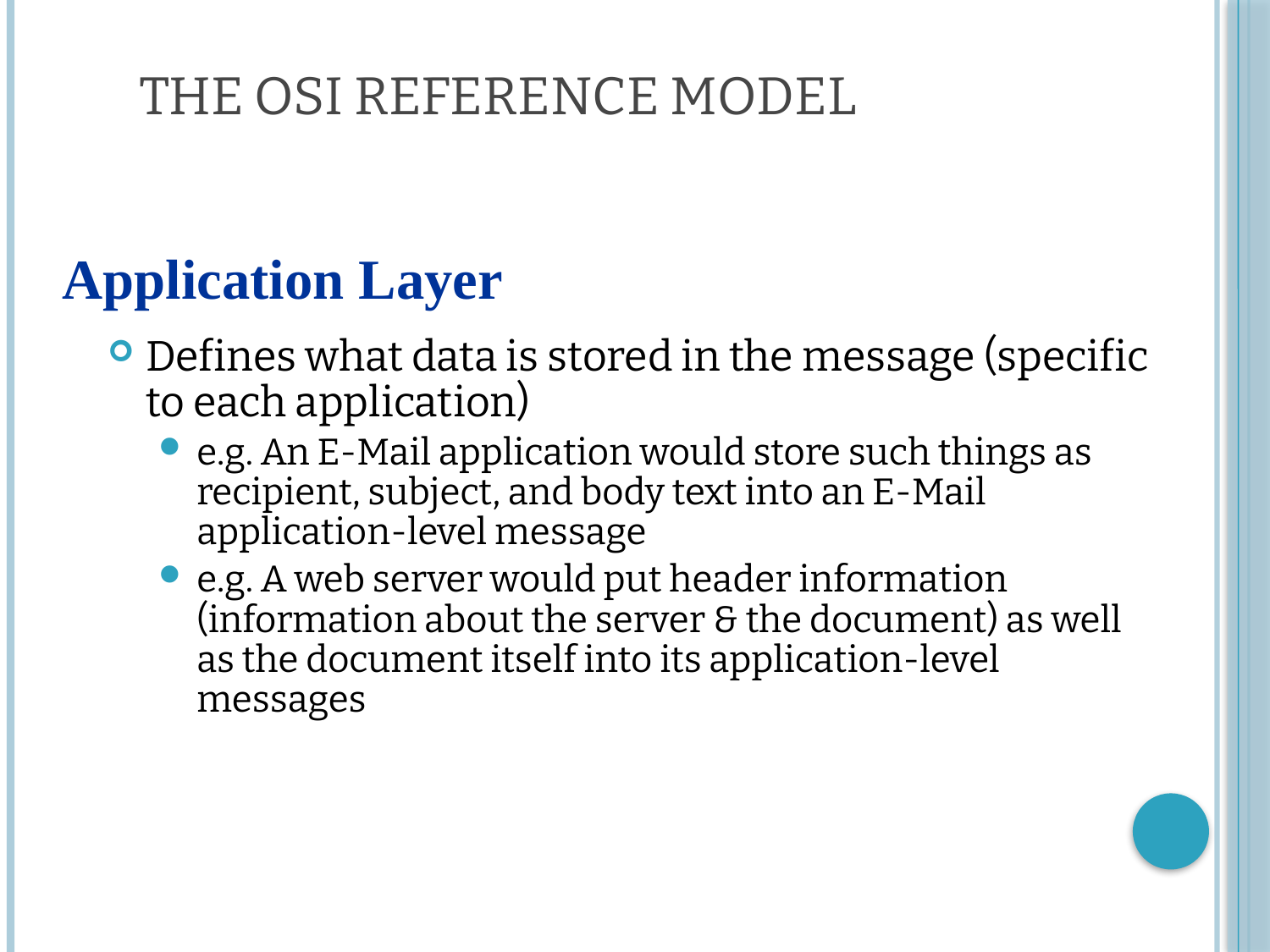

# The OSI Reference Model
Application Layer
Defines what data is stored in the message (specific to each application)
e.g. An E-Mail application would store such things as recipient, subject, and body text into an E-Mail application-level message
e.g. A web server would put header information (information about the server & the document) as well as the document itself into its application-level messages